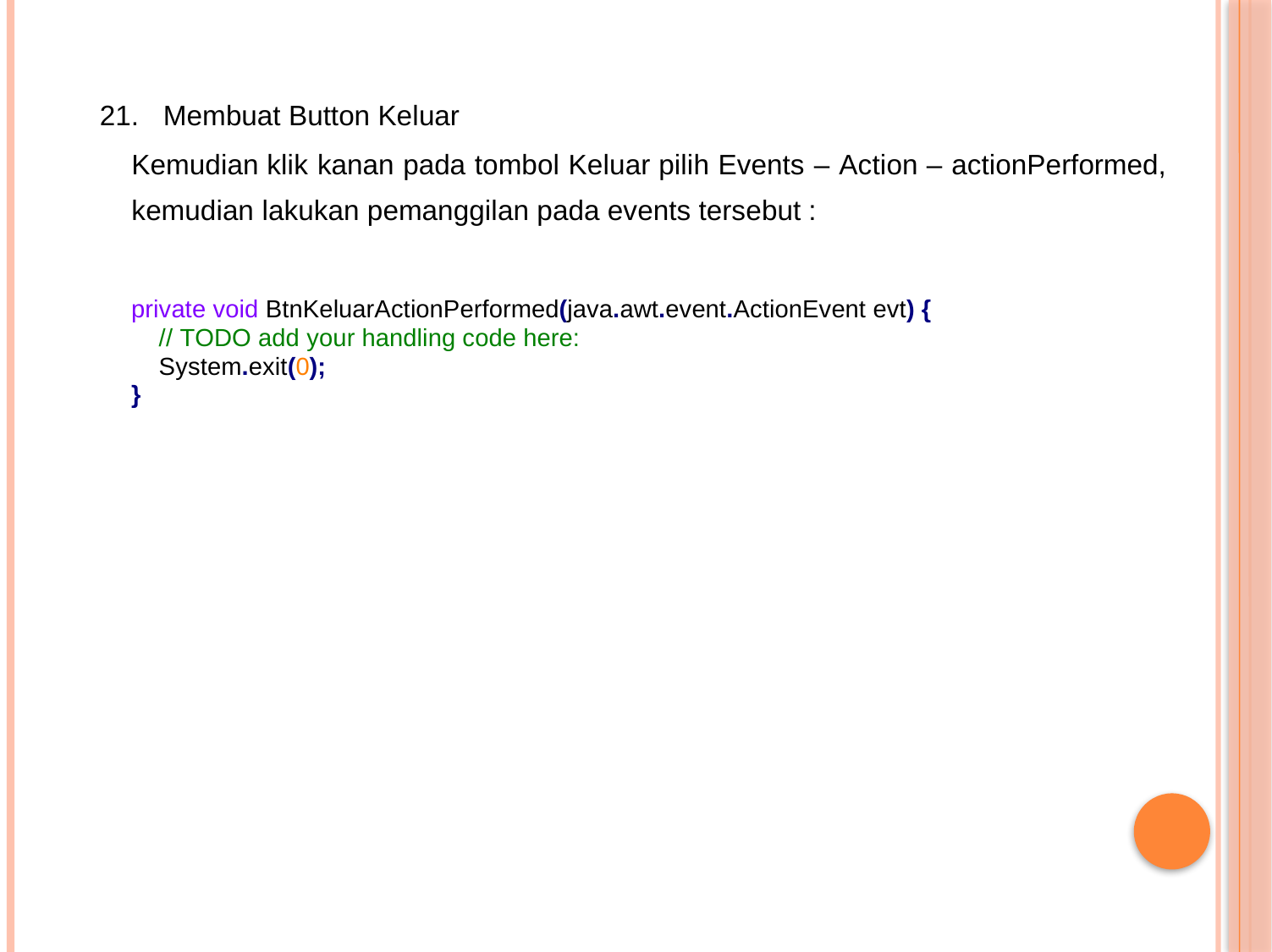

21.
Membuat Button Keluar
Kemudian klik kanan pada tombol Keluar pilih Events – Action – actionPerformed,
kemudian lakukan pemanggilan pada events tersebut :
private void BtnKeluarActionPerformed(java.awt.event.ActionEvent evt) {
// TODO add your handling code here: System.exit(0);
}